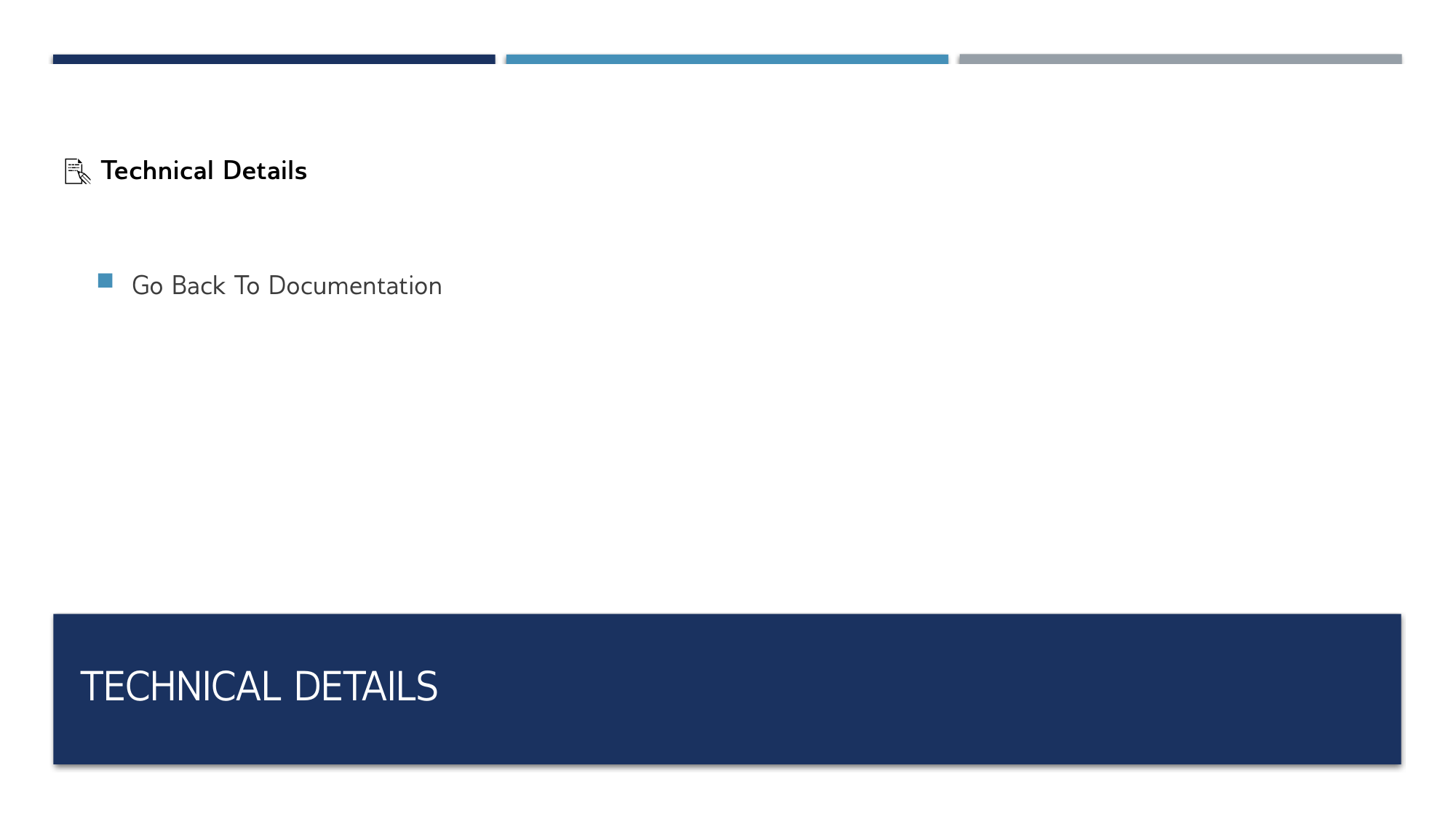

Go Back To Documentation
📝 Technical Details

# Technical Details